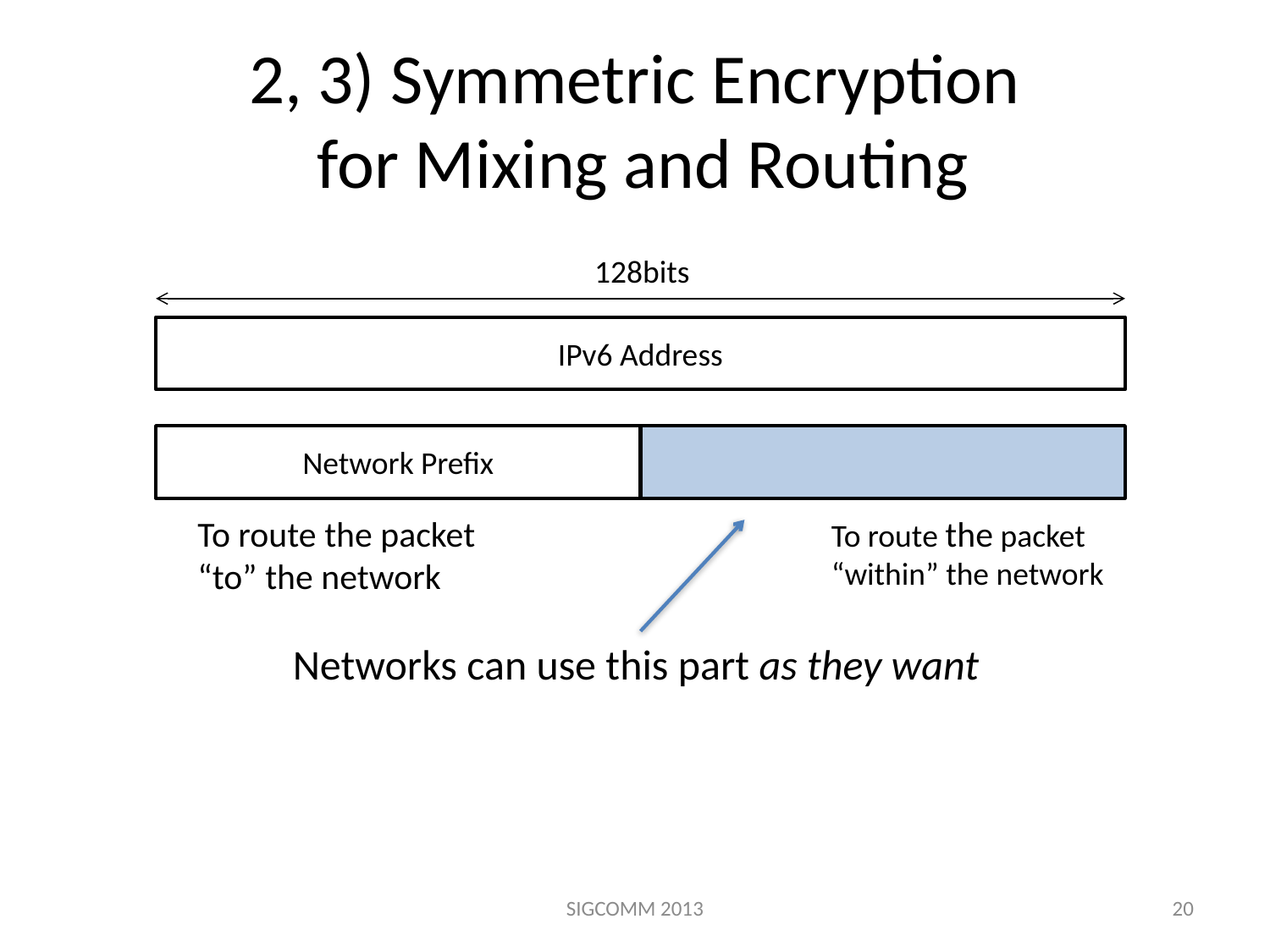

# 2, 3) Symmetric Encryption for Mixing and Routing
128bits
IPv6 Address
Network Prefix

To route the packet
“within” the network
To route the packet
“to” the network
Networks can use this part as they want
SIGCOMM 2013
20